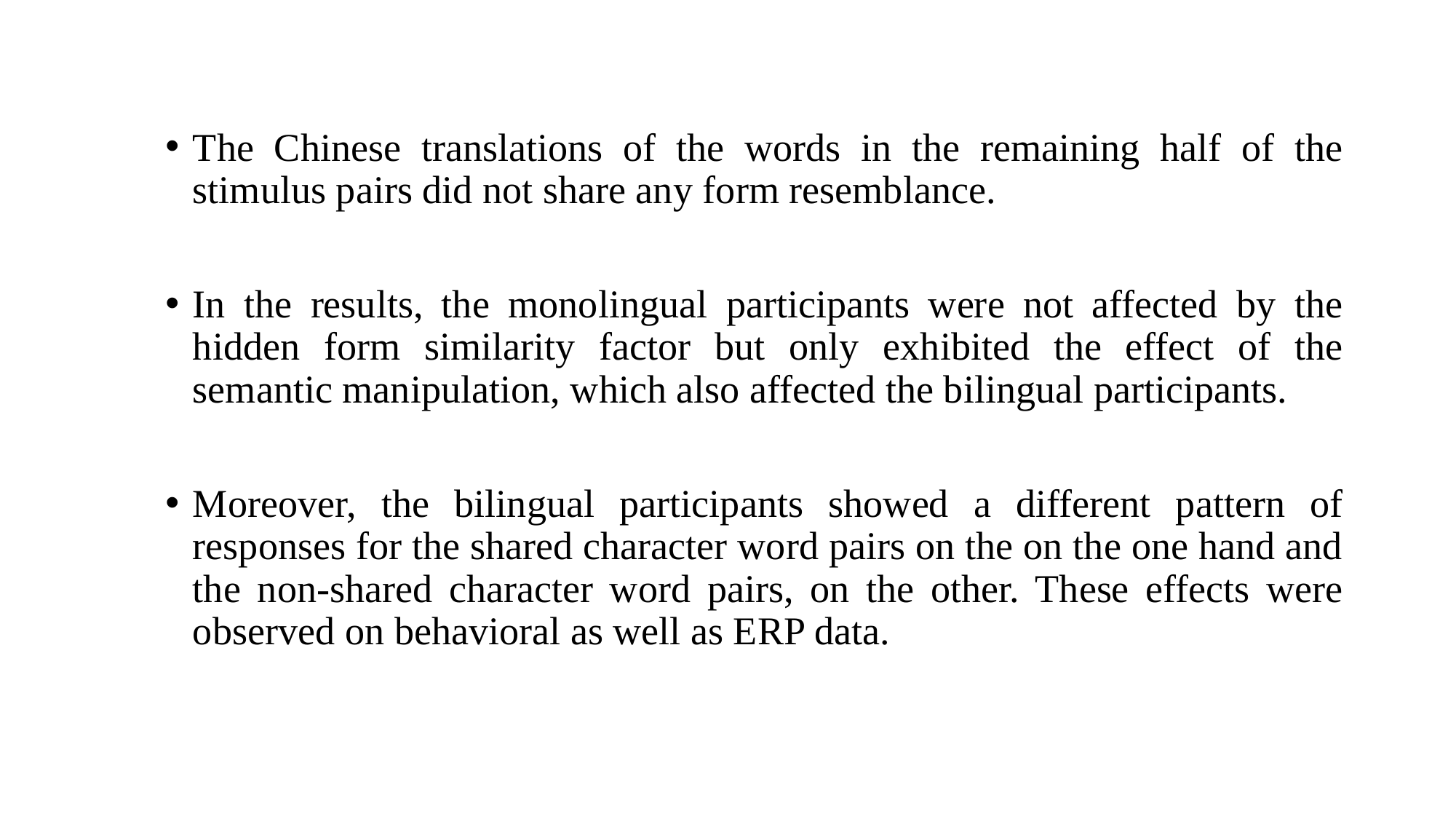

The Chinese translations of the words in the remaining half of the stimulus pairs did not share any form resemblance.

In the results, the monolingual participants were not affected by the hidden form similarity factor but only exhibited the effect of the semantic manipulation, which also affected the bilingual participants.

Moreover, the bilingual participants showed a different pattern of responses for the shared character word pairs on the on the one hand and the non-shared character word pairs, on the other. These effects were observed on behavioral as well as ERP data.